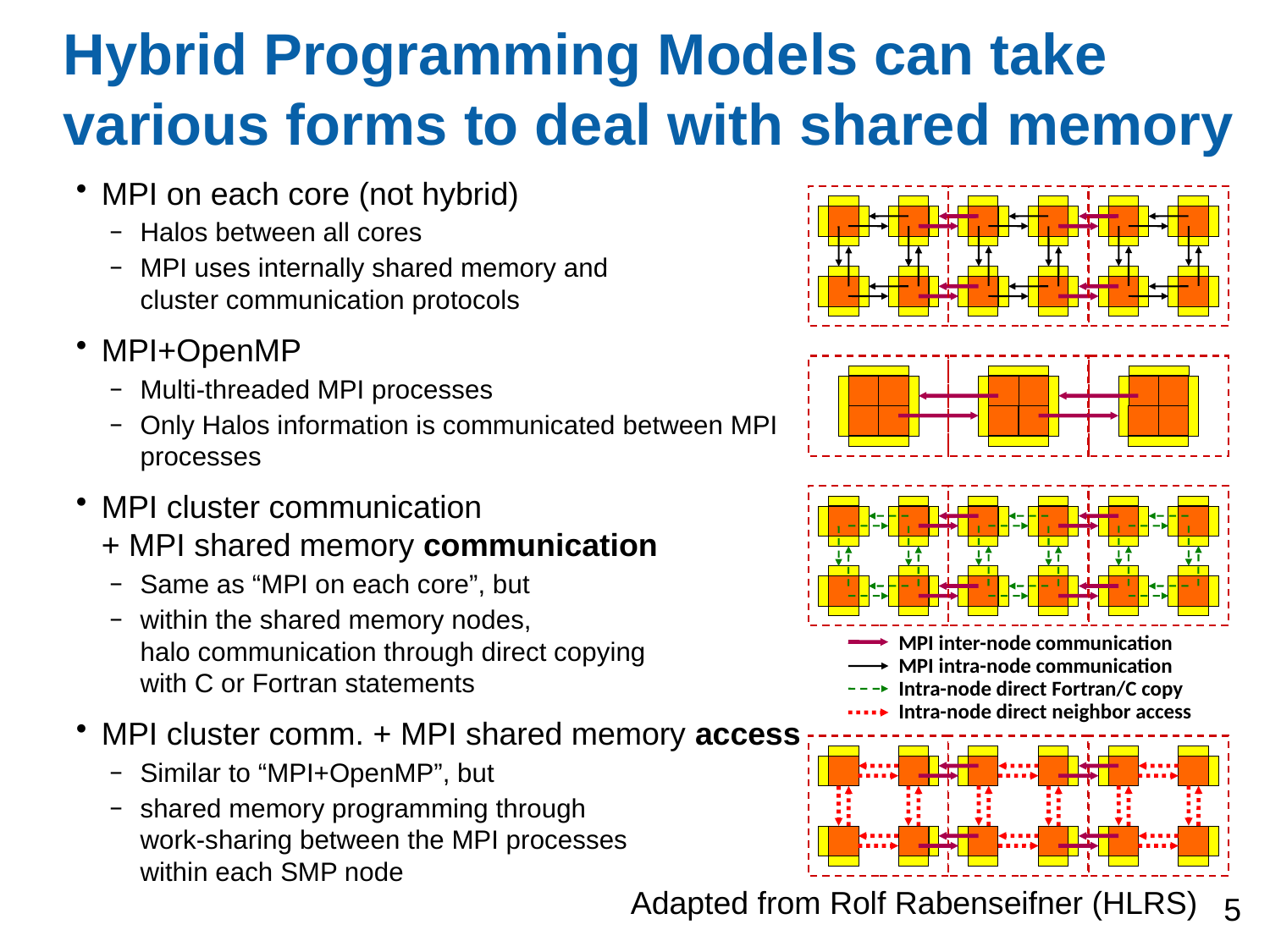

# Hybrid Programming Models can take various forms to deal with shared memory
MPI on each core (not hybrid)
Halos between all cores
MPI uses internally shared memory and
cluster communication protocols
MPI+OpenMP
Multi-threaded MPI processes
Only Halos information is communicated between MPI processes
MPI cluster communication
+ MPI shared memory communication
Same as “MPI on each core”, but
within the shared memory nodes,
halo communication through direct copying
with C or Fortran statements
MPI cluster comm. + MPI shared memory access
Similar to “MPI+OpenMP”, but
shared memory programming through
work-sharing between the MPI processes
within each SMP node

MPI inter-node communication
MPI intra-node communication
Intra-node direct Fortran/C copy
Intra-node direct neighbor access

Adapted from Rolf Rabenseifner (HLRS)
2014, Author:
Rolf Rabenseifner